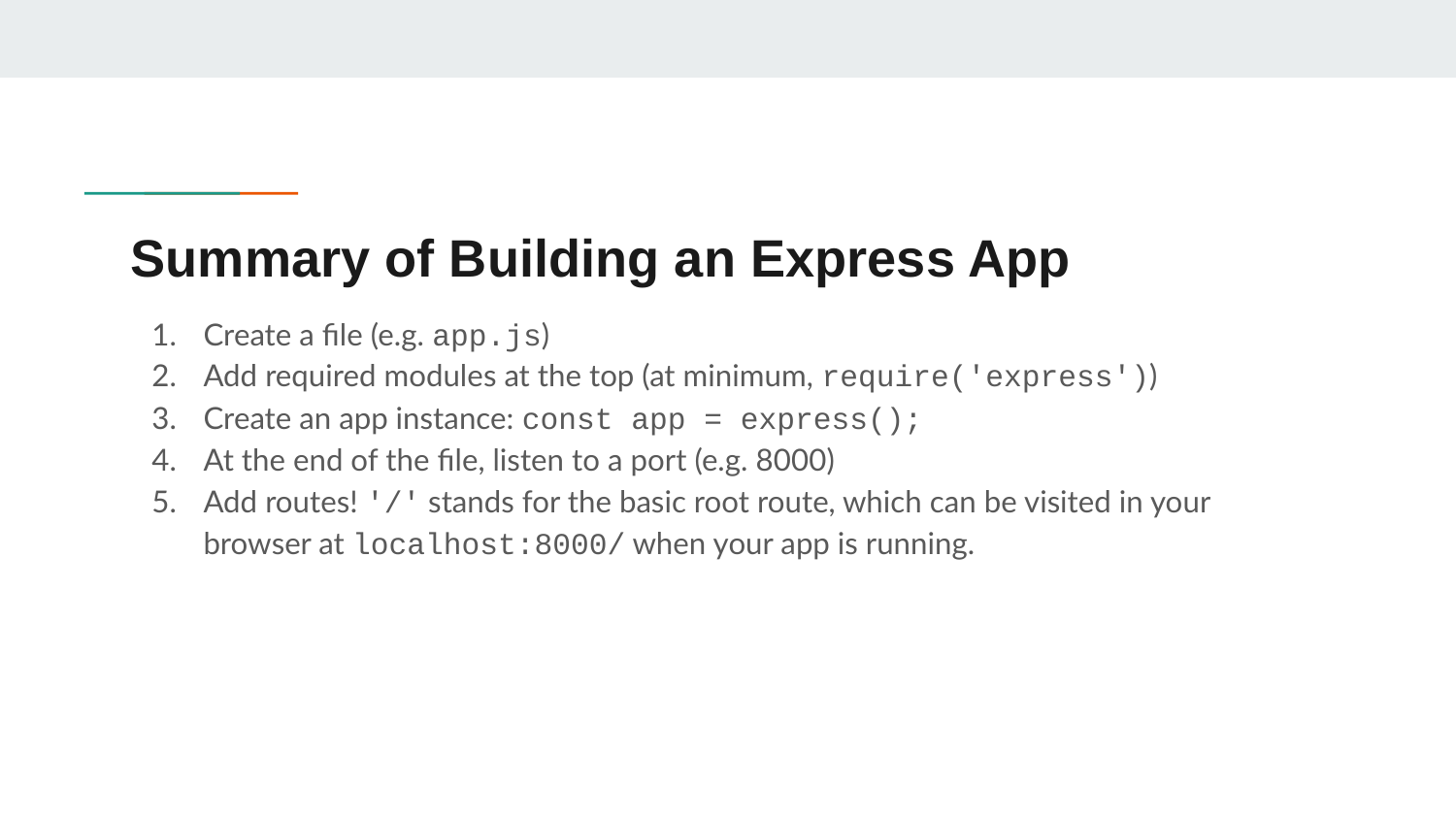

# Summary of Building an Express App
Create a file (e.g. app.js)
Add required modules at the top (at minimum, require('express'))
Create an app instance: const app = express();
At the end of the file, listen to a port (e.g. 8000)
Add routes! '/' stands for the basic root route, which can be visited in your browser at localhost:8000/ when your app is running.